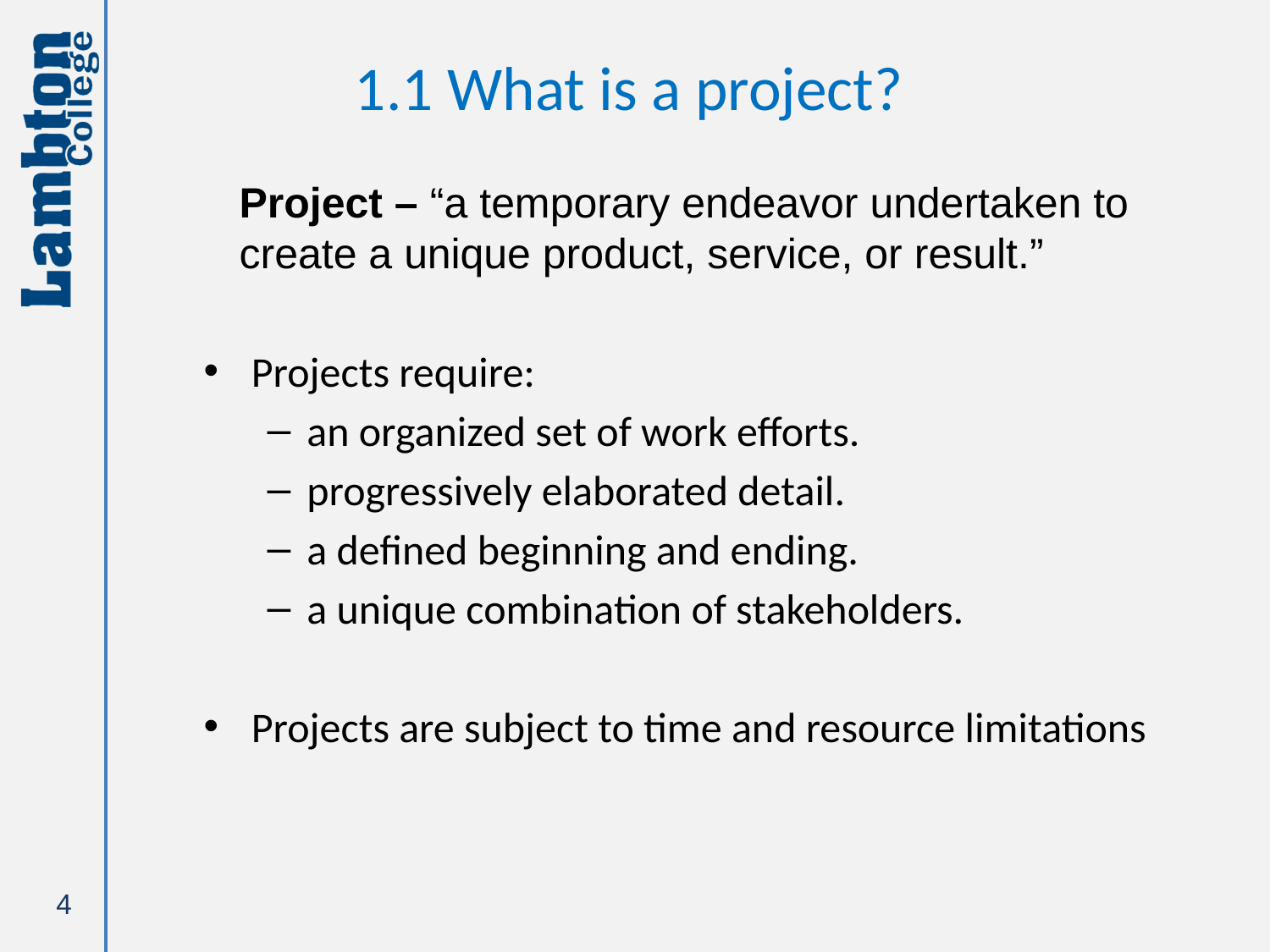

# 1.1 What is a project?
Project – “a temporary endeavor undertaken to create a unique product, service, or result.”

Projects require:
an organized set of work efforts.
progressively elaborated detail.
a defined beginning and ending.
a unique combination of stakeholders.

Projects are subject to time and resource limitations

4